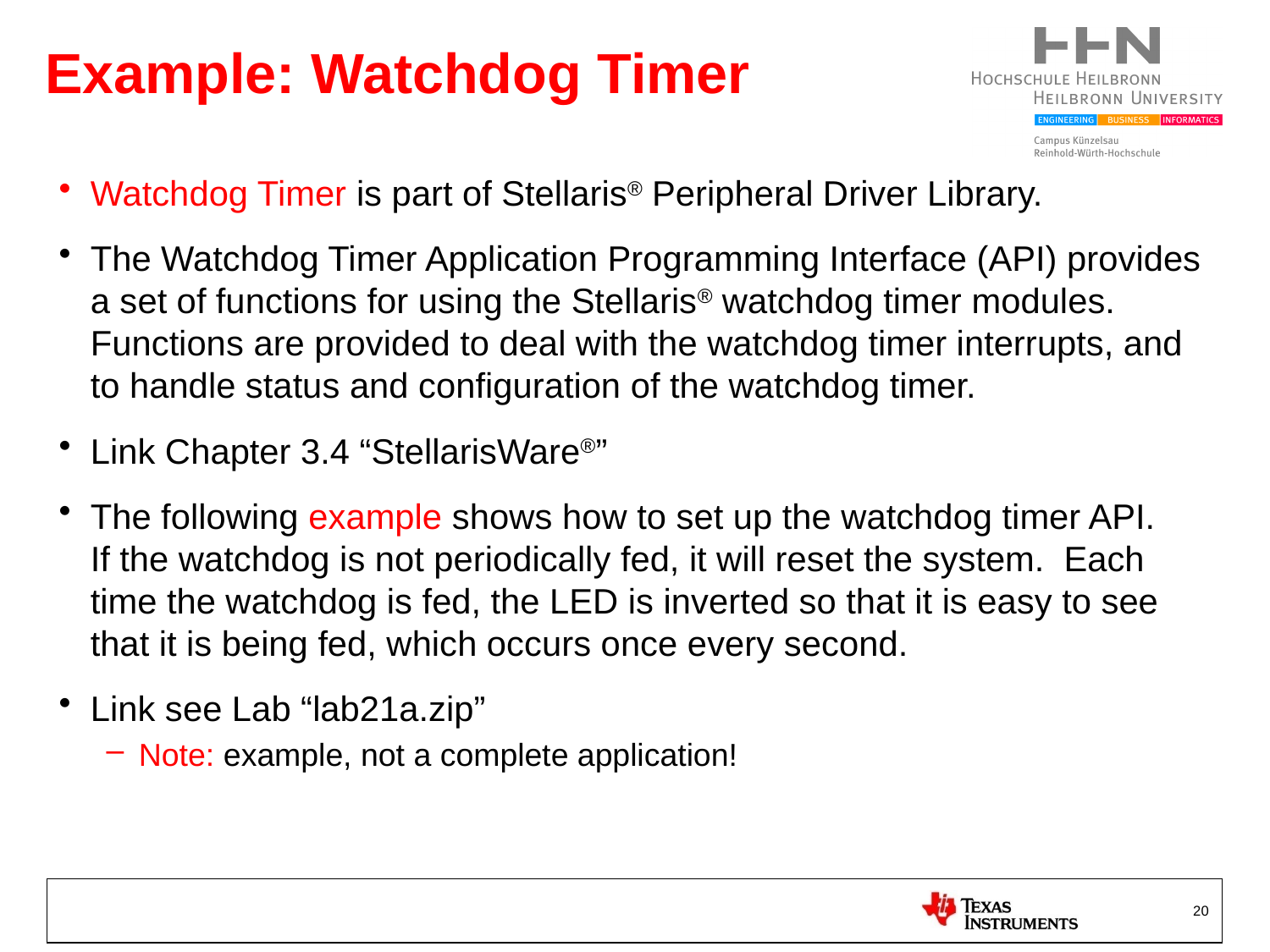

# Example: Watchdog Timer
Watchdog Timer is part of Stellaris® Peripheral Driver Library.
The Watchdog Timer Application Programming Interface (API) provides a set of functions for using the Stellaris® watchdog timer modules. Functions are provided to deal with the watchdog timer interrupts, and to handle status and configuration of the watchdog timer.
Link Chapter 3.4 “StellarisWare®”
The following example shows how to set up the watchdog timer API.
If the watchdog is not periodically fed, it will reset the system.  Each time the watchdog is fed, the LED is inverted so that it is easy to see that it is being fed, which occurs once every second.
Link see Lab “lab21a.zip”
Note: example, not a complete application!

20